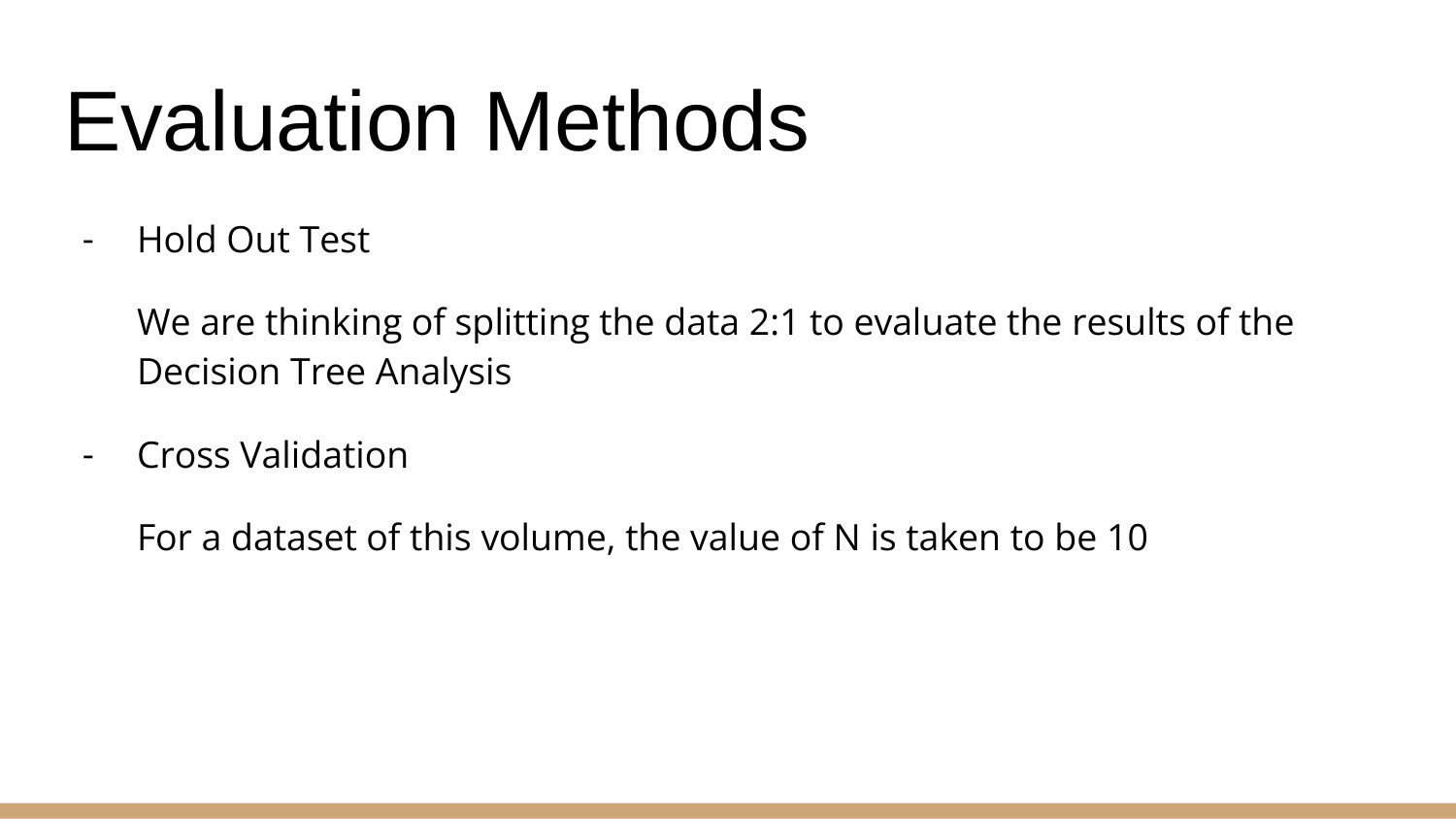

# Evaluation Methods
Hold Out Test
We are thinking of splitting the data 2:1 to evaluate the results of the Decision Tree Analysis
Cross Validation
For a dataset of this volume, the value of N is taken to be 10